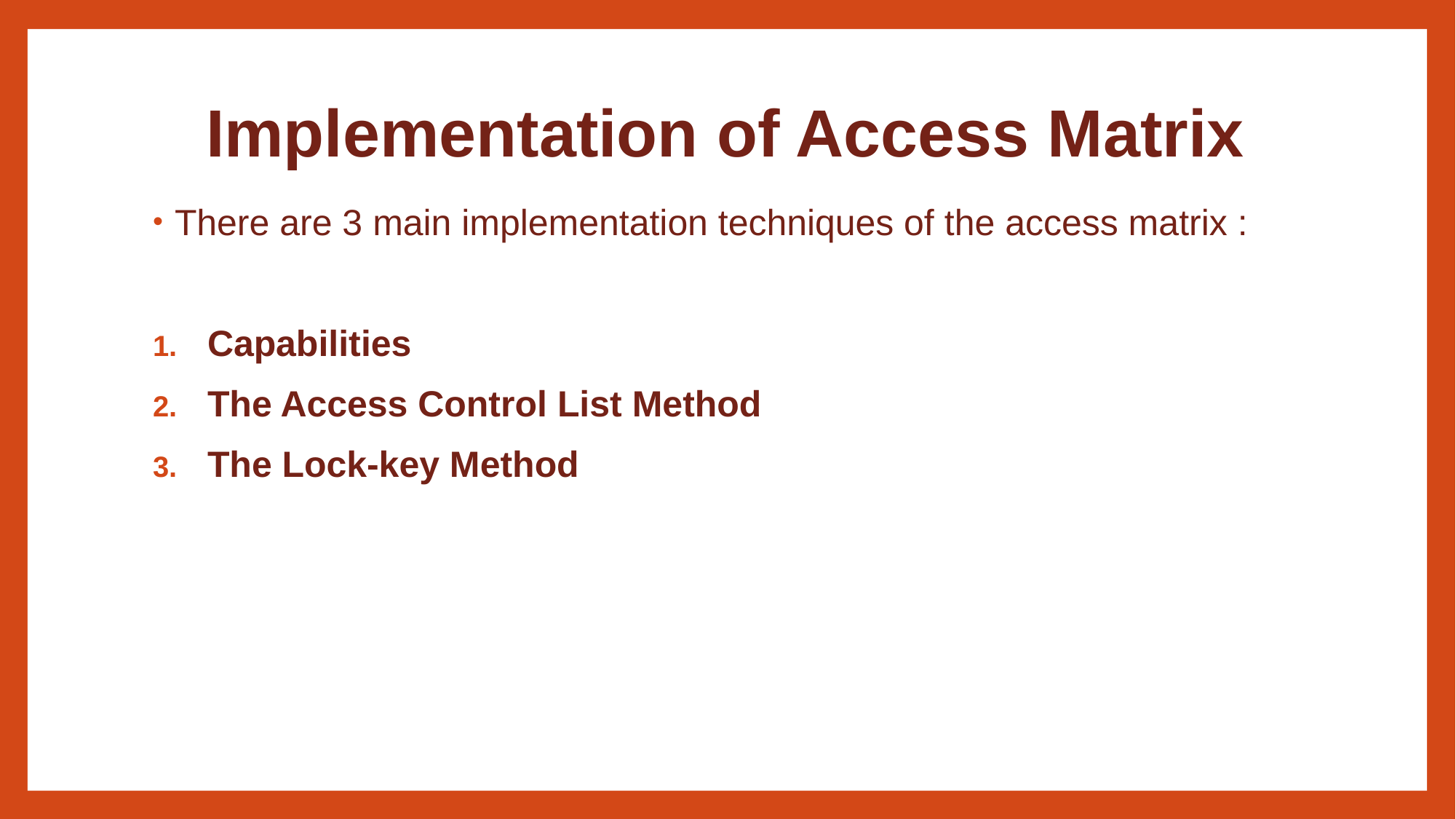

# Implementation of Access Matrix
There are 3 main implementation techniques of the access matrix :

Capabilities
The Access Control List Method
The Lock-key Method